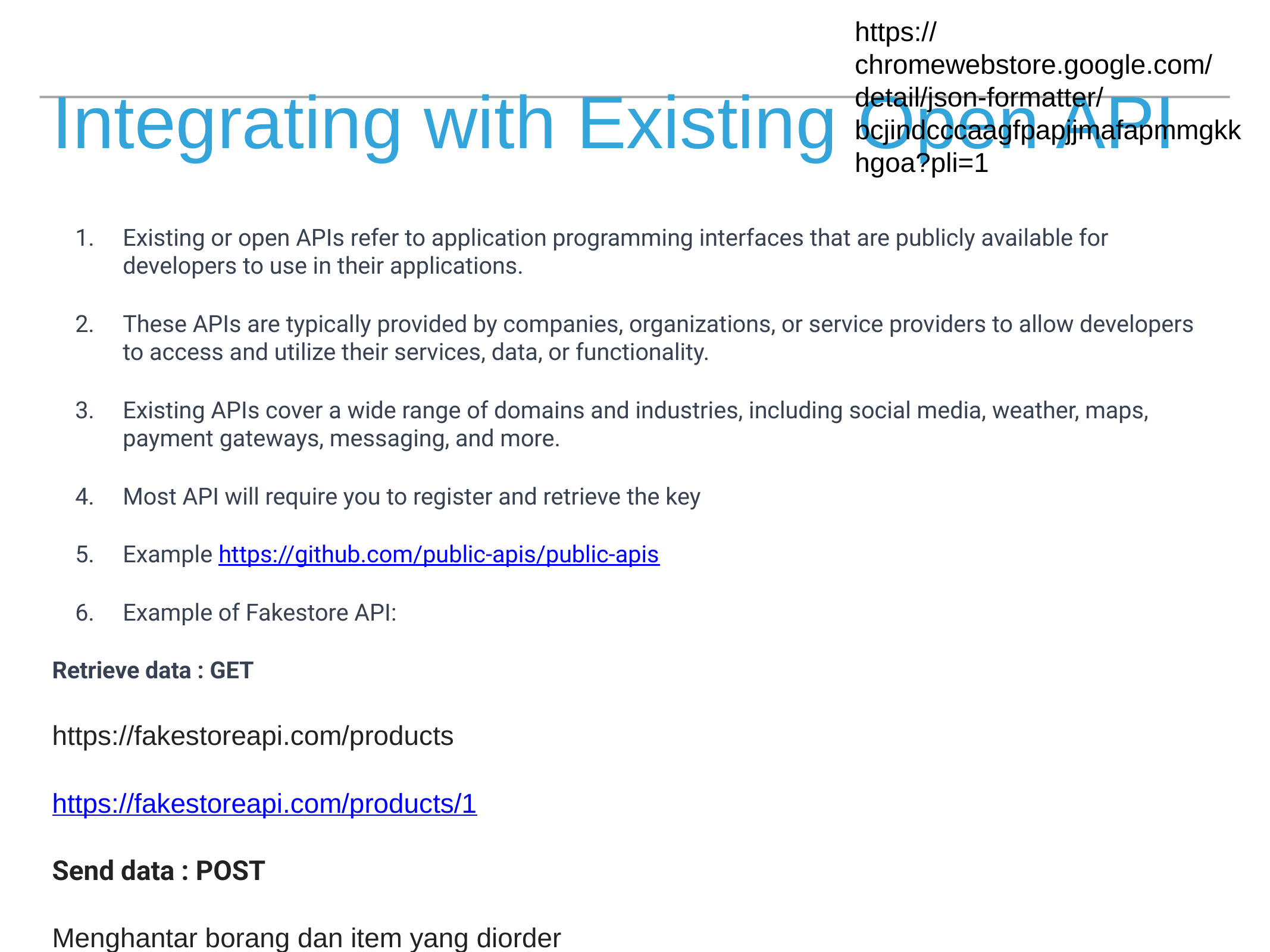

https://chromewebstore.google.com/detail/json-formatter/bcjindcccaagfpapjjmafapmmgkkhgoa?pli=1
# Integrating with Existing Open API
Existing or open APIs refer to application programming interfaces that are publicly available for developers to use in their applications.
These APIs are typically provided by companies, organizations, or service providers to allow developers to access and utilize their services, data, or functionality.
Existing APIs cover a wide range of domains and industries, including social media, weather, maps, payment gateways, messaging, and more.
Most API will require you to register and retrieve the key
Example https://github.com/public-apis/public-apis
Example of Fakestore API:
Retrieve data : GET
https://fakestoreapi.com/products
https://fakestoreapi.com/products/1
Send data : POST
Menghantar borang dan item yang diorder